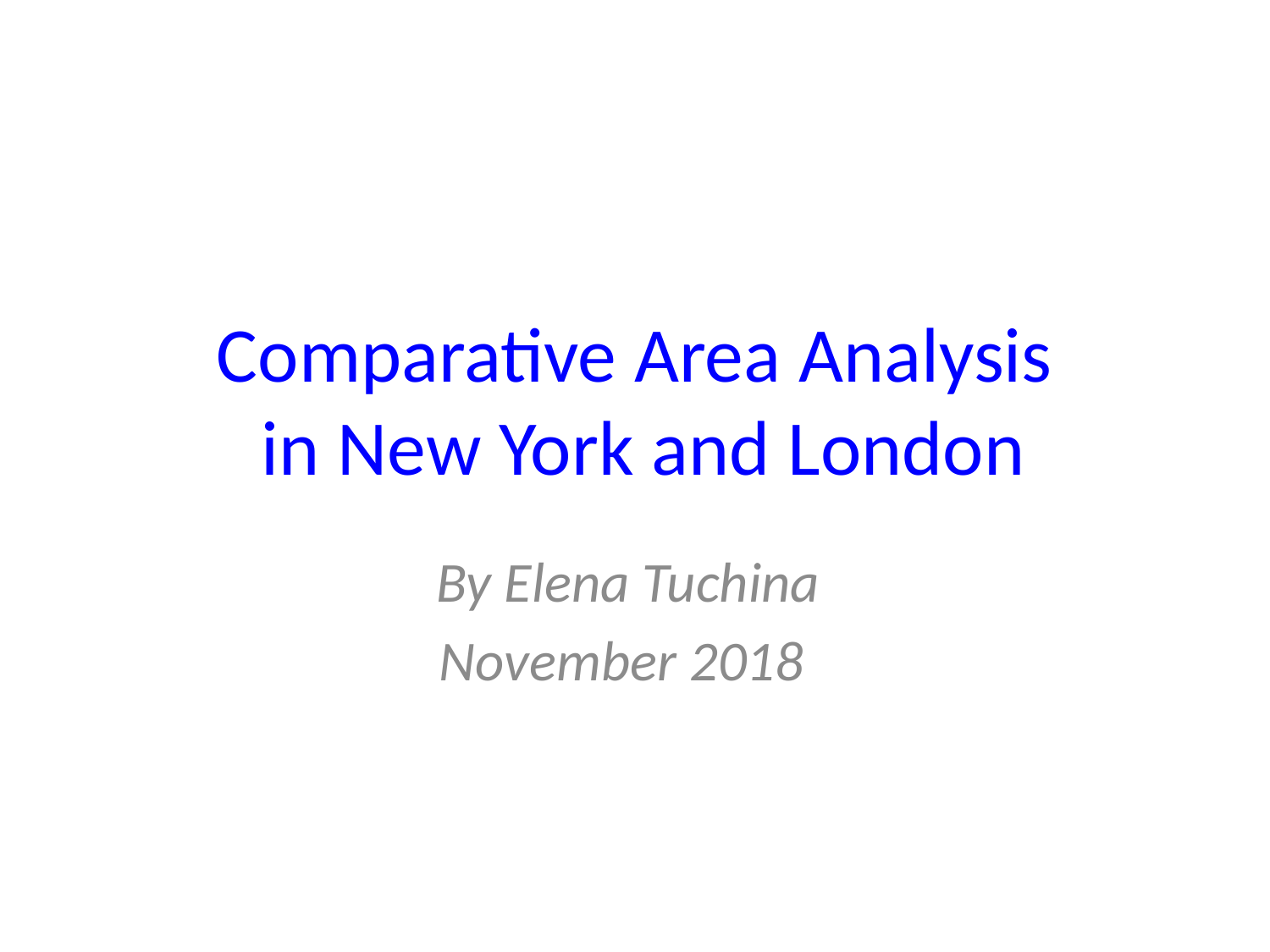

# Comparative Area Analysis in New York and London
By Elena Tuchina
November 2018